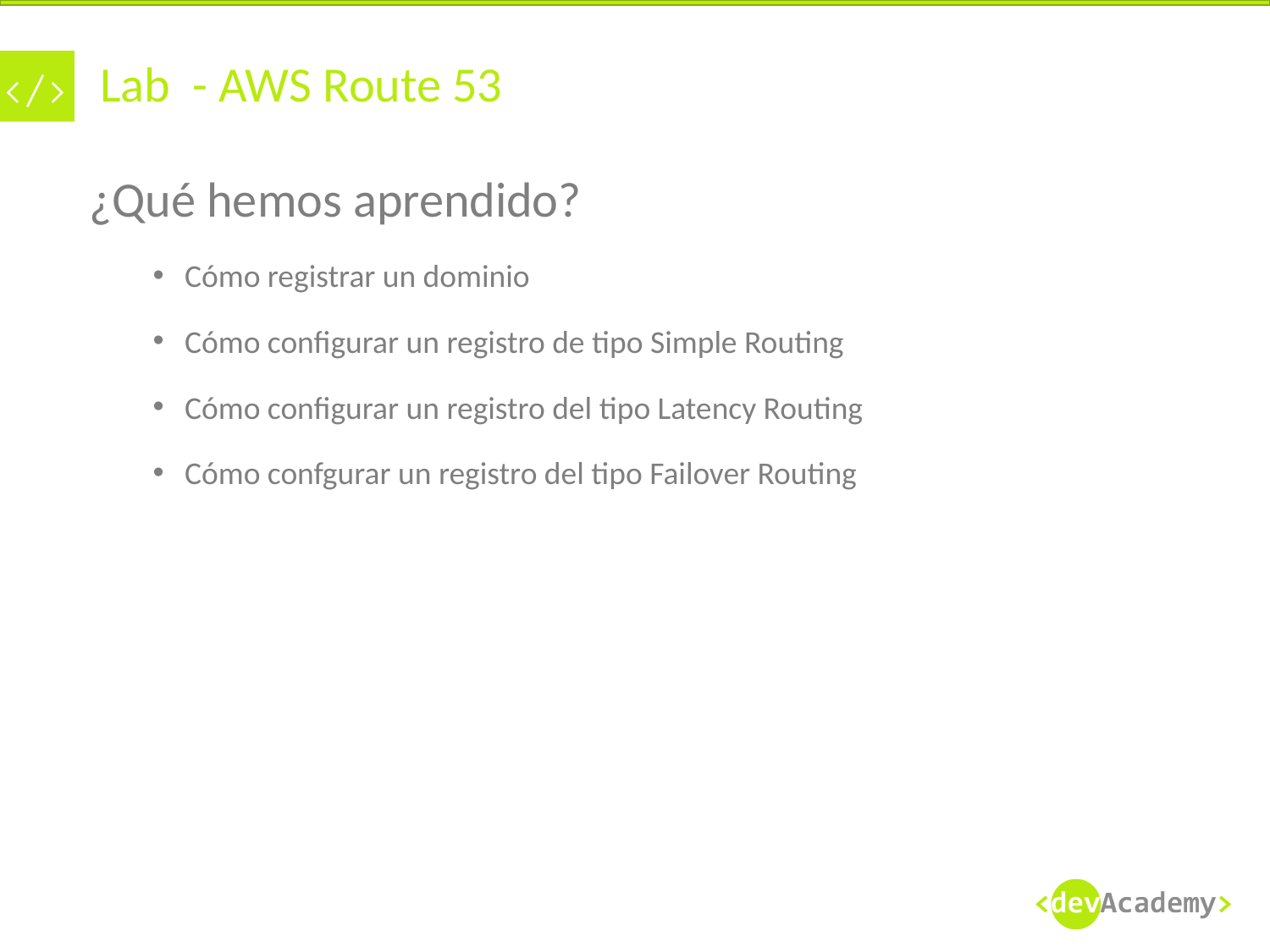

# Lab  - AWS Route 53
¿Qué hemos aprendido?
Cómo registrar un dominio
Cómo configurar un registro de tipo Simple Routing
Cómo configurar un registro del tipo Latency Routing
Cómo confgurar un registro del tipo Failover Routing